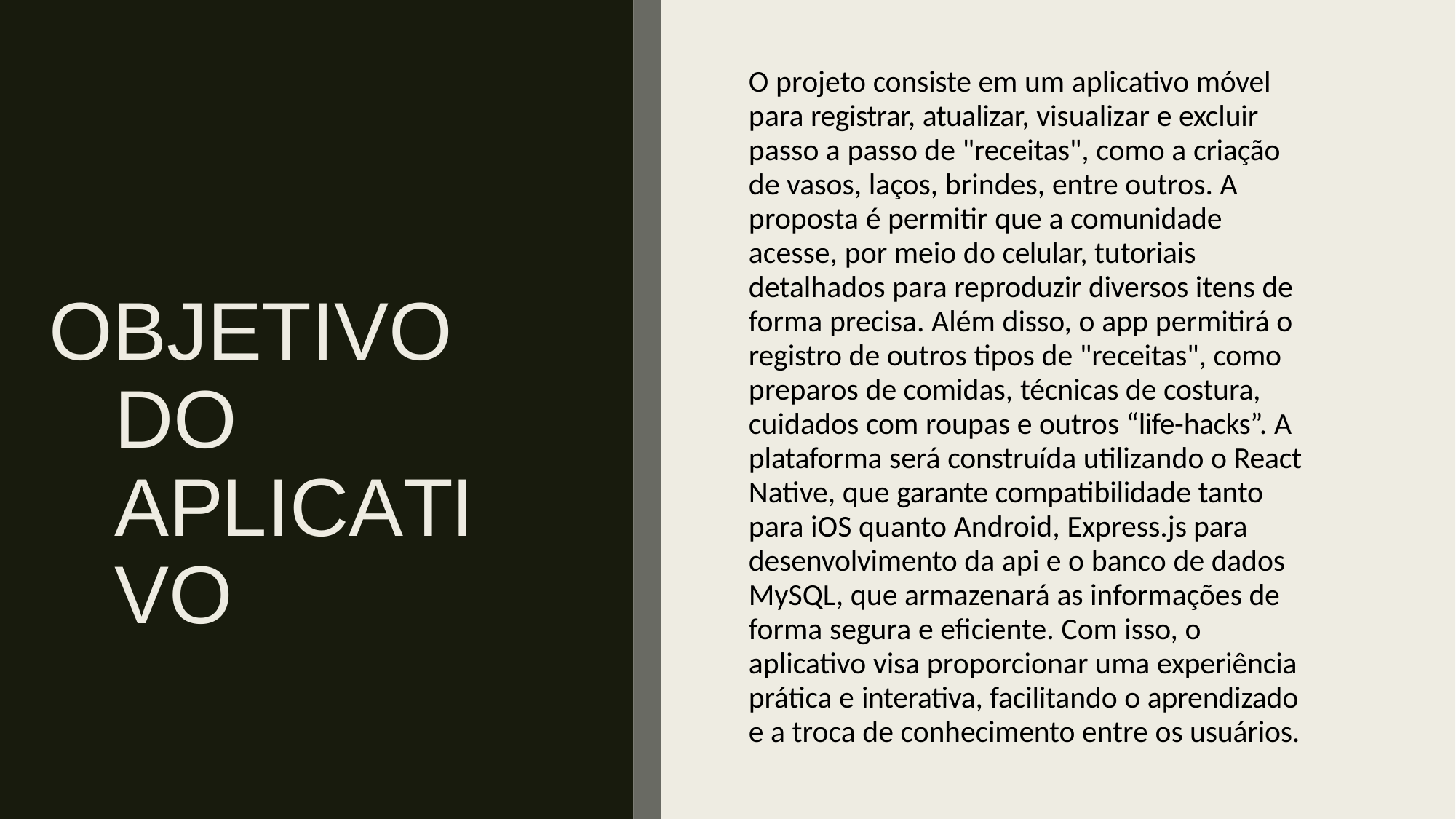

O projeto consiste em um aplicativo móvel para registrar, atualizar, visualizar e excluir passo a passo de "receitas", como a criação de vasos, laços, brindes, entre outros. A proposta é permitir que a comunidade acesse, por meio do celular, tutoriais detalhados para reproduzir diversos itens de forma precisa. Além disso, o app permitirá o registro de outros tipos de "receitas", como preparos de comidas, técnicas de costura, cuidados com roupas e outros “life-hacks”. A plataforma será construída utilizando o React Native, que garante compatibilidade tanto para iOS quanto Android, Express.js para desenvolvimento da api e o banco de dados MySQL, que armazenará as informações de forma segura e eficiente. Com isso, o aplicativo visa proporcionar uma experiência prática e interativa, facilitando o aprendizado e a troca de conhecimento entre os usuários.
# OBJETIVO DO APLICATIVO